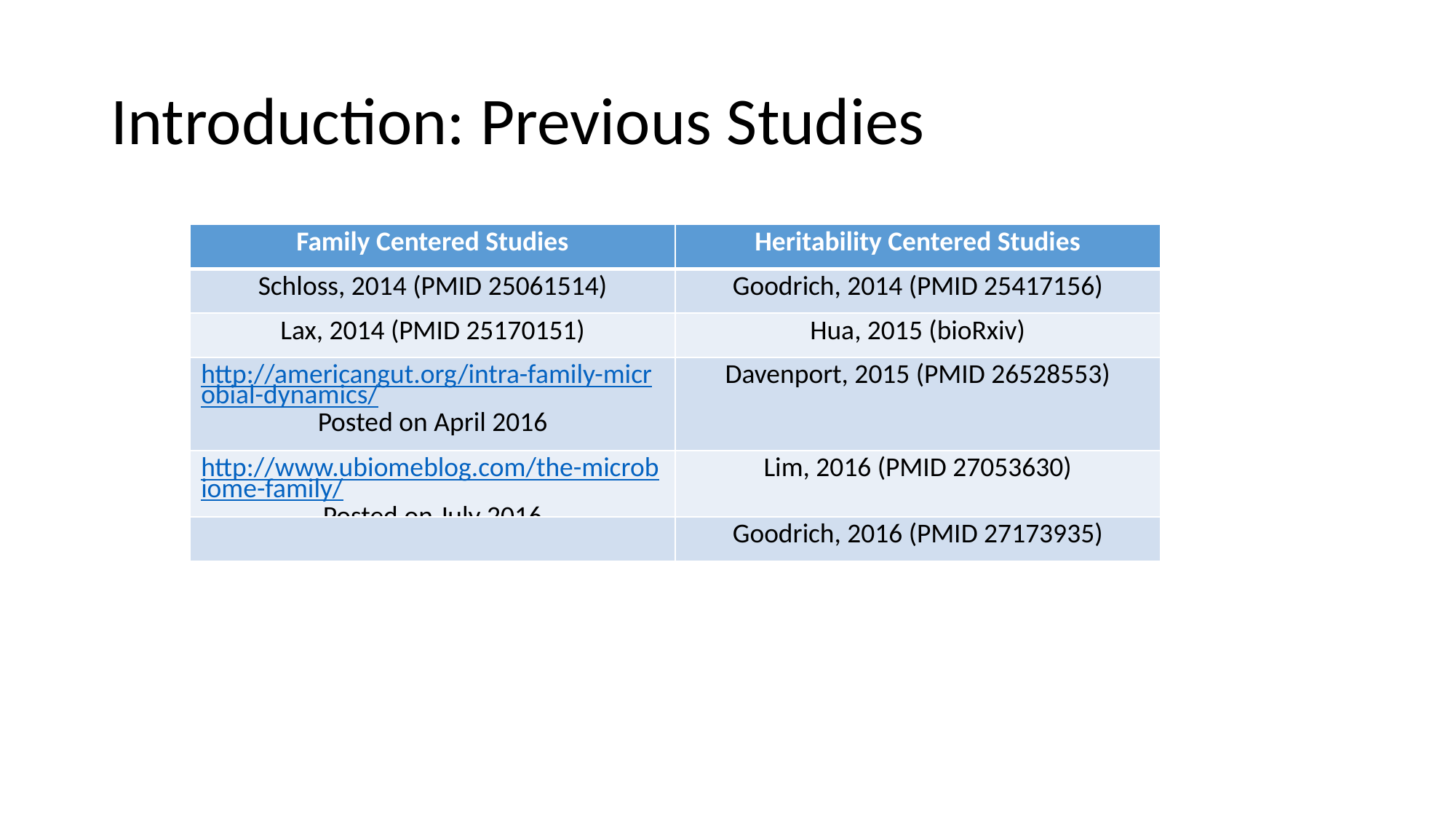

# Introduction: Previous Studies
| Family Centered Studies | Heritability Centered Studies |
| --- | --- |
| Schloss, 2014 (PMID 25061514) | Goodrich, 2014 (PMID 25417156) |
| Lax, 2014 (PMID 25170151) | Hua, 2015 (bioRxiv) |
| http://americangut.org/intra-family-microbial-dynamics/ Posted on April 2016 | Davenport, 2015 (PMID 26528553) |
| http://www.ubiomeblog.com/the-microbiome-family/ Posted on July 2016 | Lim, 2016 (PMID 27053630) |
|  | Goodrich, 2016 (PMID 27173935) |